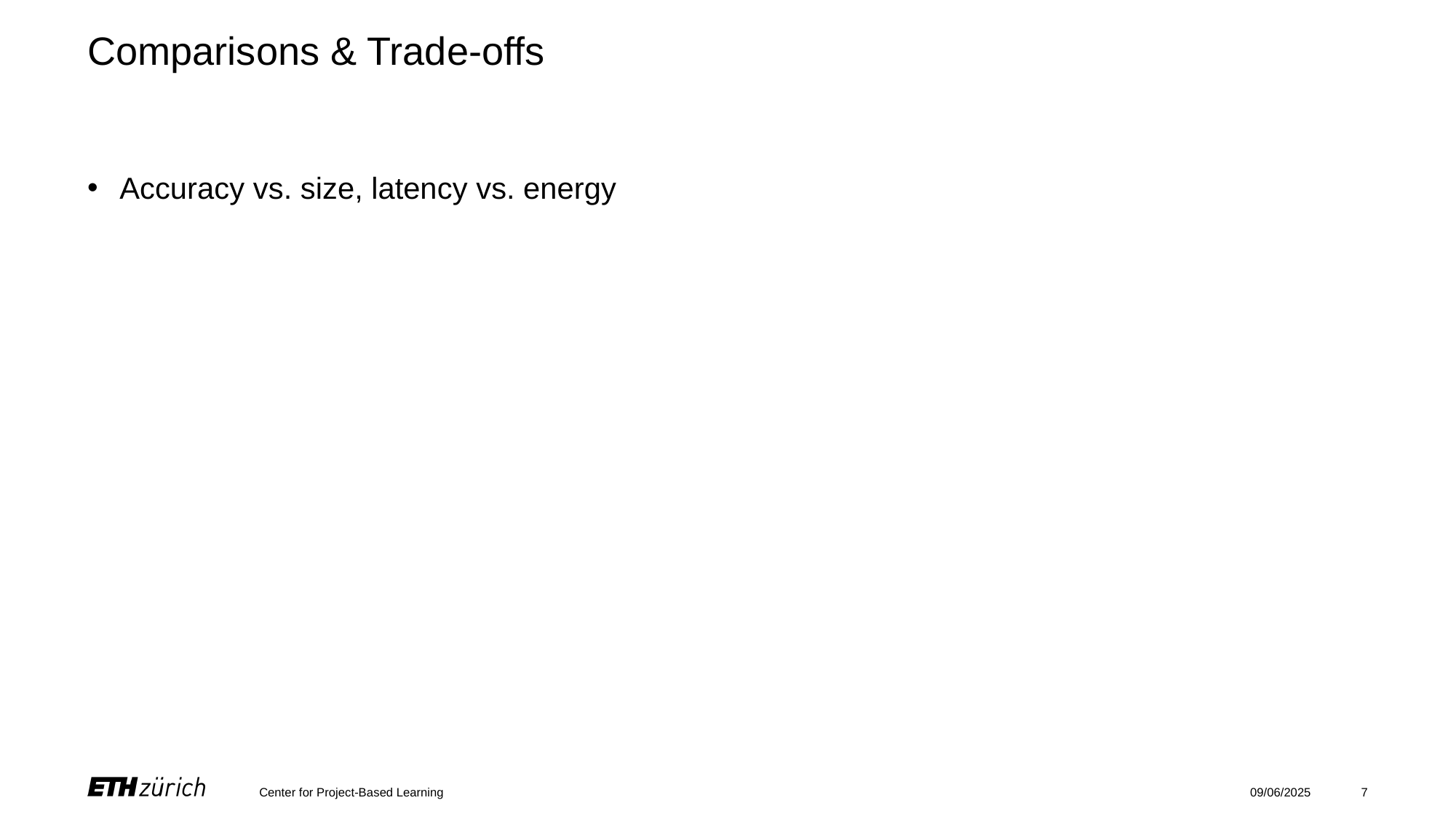

# Comparisons & Trade-offs
Accuracy vs. size, latency vs. energy
Center for Project-Based Learning
09/06/2025
7